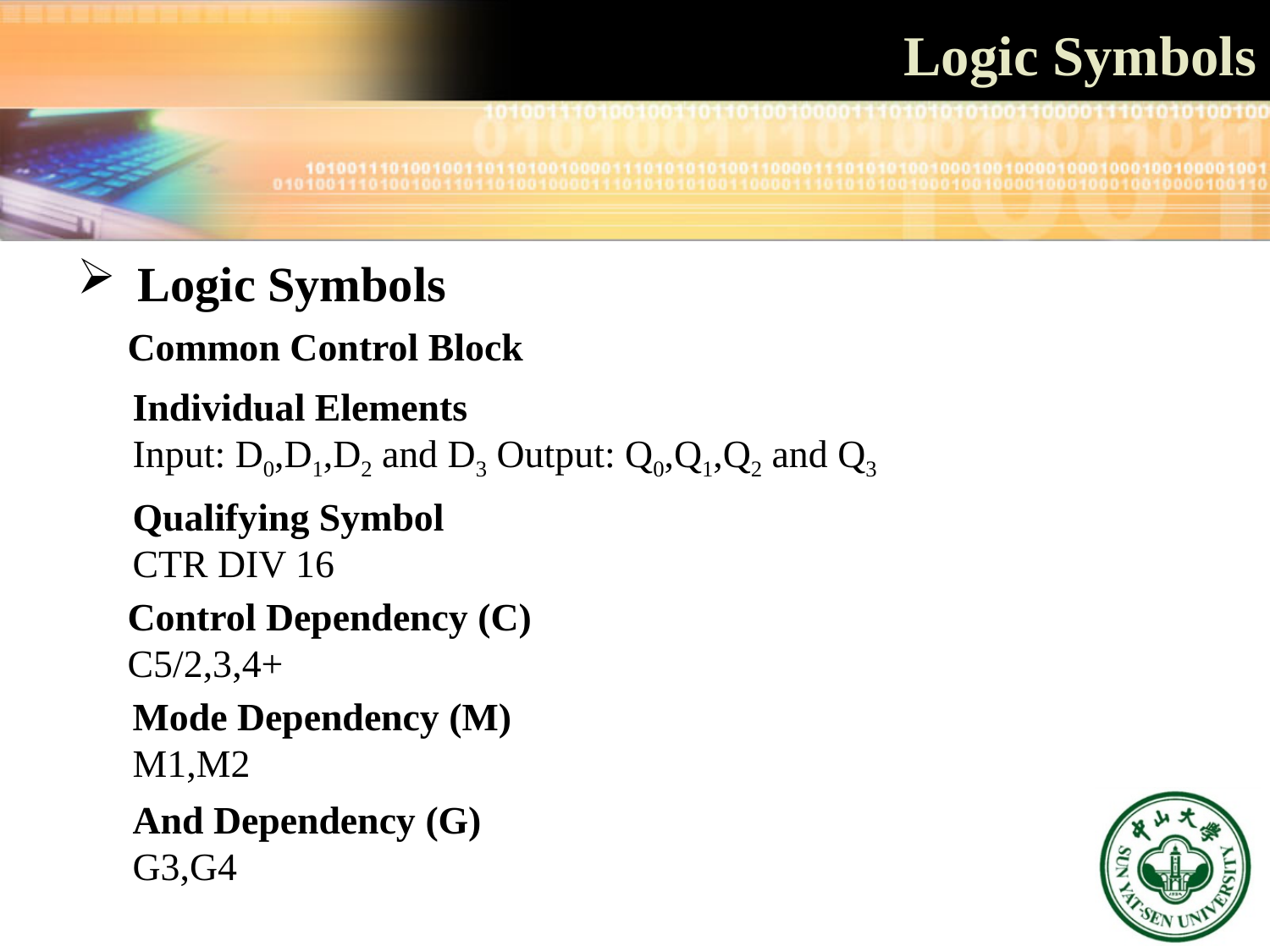

# Logic Symbols
 Logic Symbols

Common Control Block
Individual Elements
Input: D0,D1,D2 and D3 Output: Q0,Q1,Q2 and Q3
Qualifying Symbol
CTR DIV 16
Control Dependency (C)
C5/2,3,4+
Mode Dependency (M)
M1,M2
And Dependency (G)
G3,G4